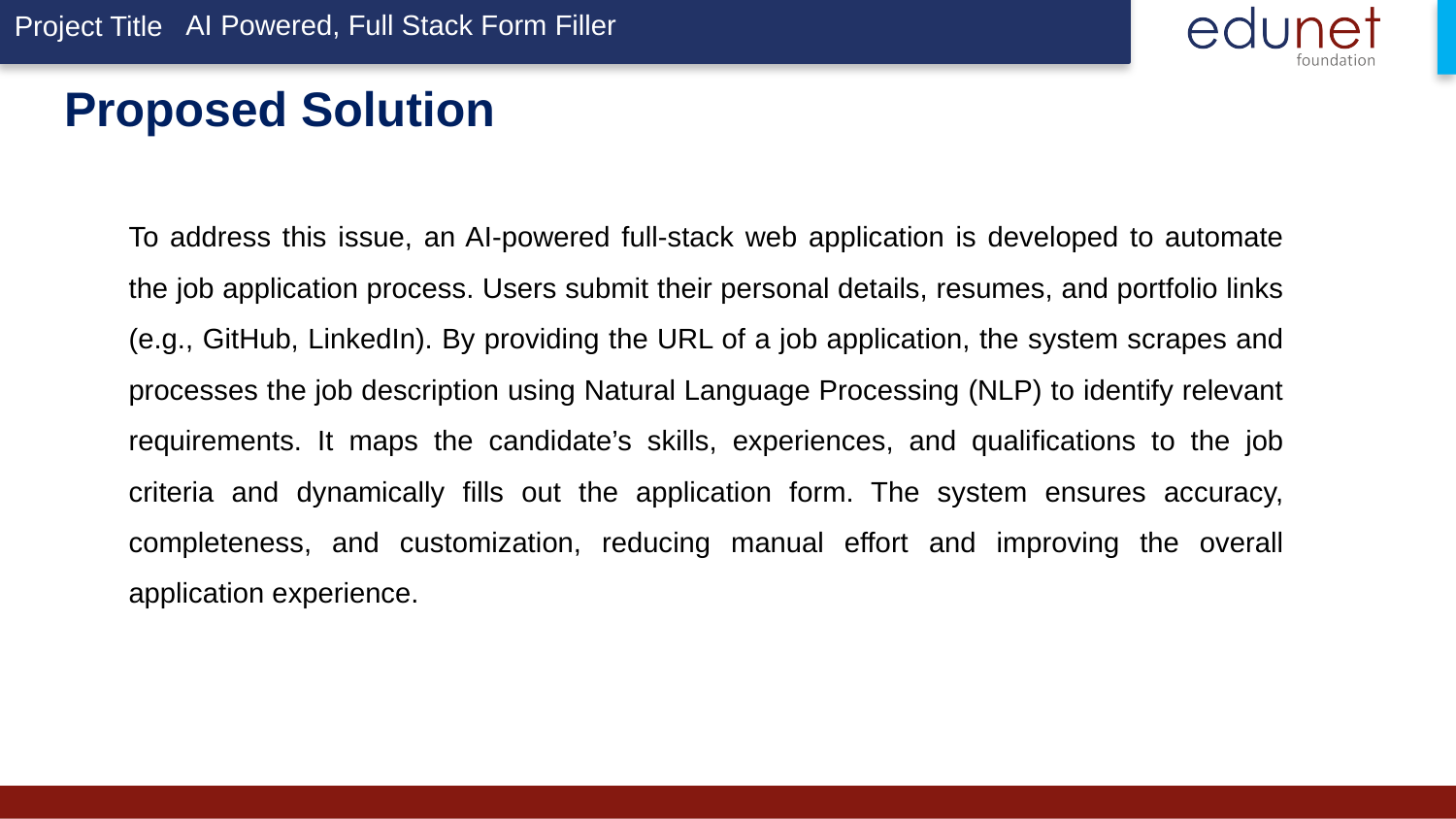

AI Powered, Full Stack Form Filler
# Proposed Solution
To address this issue, an AI-powered full-stack web application is developed to automate the job application process. Users submit their personal details, resumes, and portfolio links (e.g., GitHub, LinkedIn). By providing the URL of a job application, the system scrapes and processes the job description using Natural Language Processing (NLP) to identify relevant requirements. It maps the candidate’s skills, experiences, and qualifications to the job criteria and dynamically fills out the application form. The system ensures accuracy, completeness, and customization, reducing manual effort and improving the overall application experience.